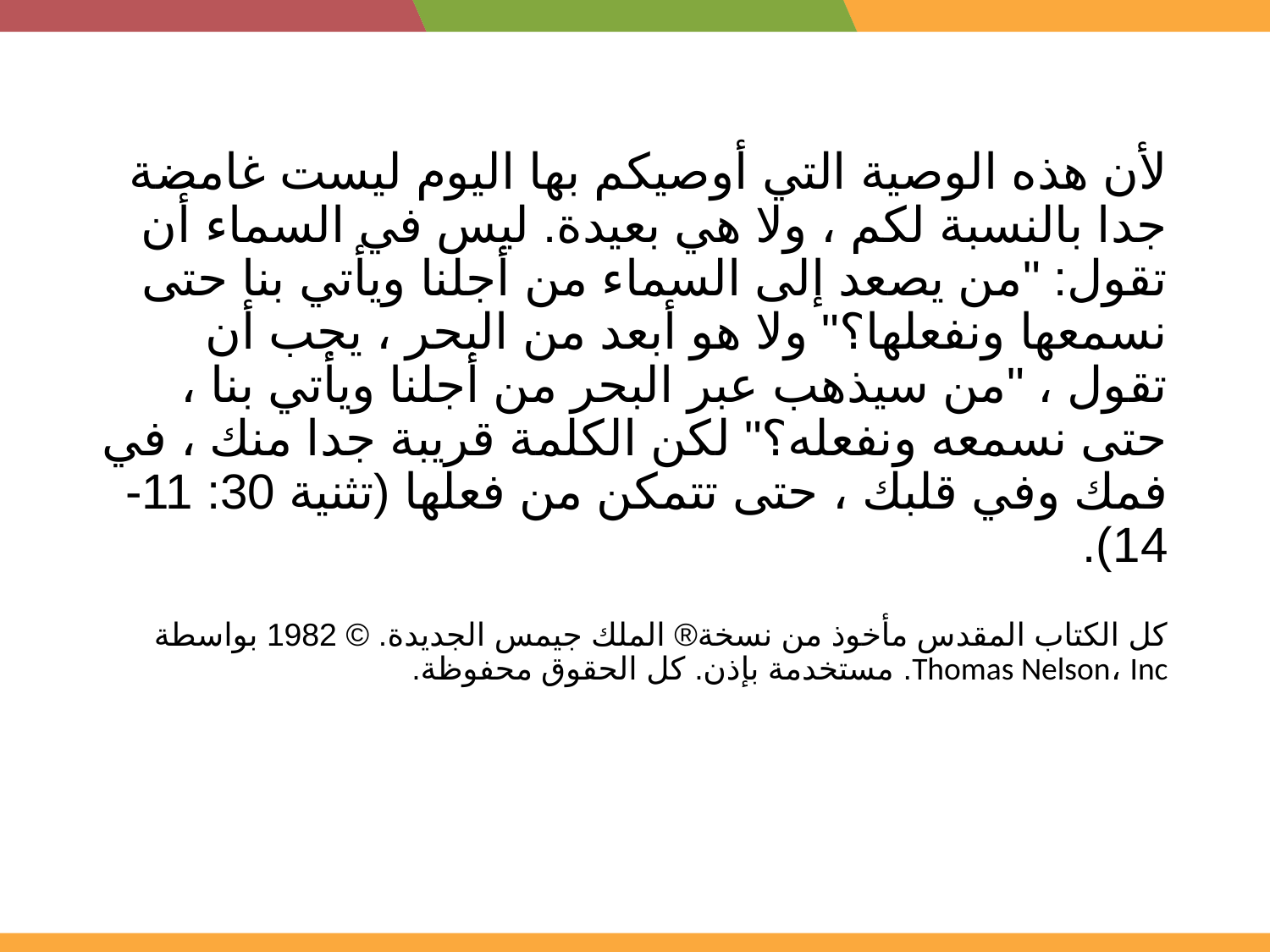

لأن هذه الوصية التي أوصيكم بها اليوم ليست غامضة جدا بالنسبة لكم ، ولا هي بعيدة. ليس في السماء أن تقول: "من يصعد إلى السماء من أجلنا ويأتي بنا حتى نسمعها ونفعلها؟" ولا هو أبعد من البحر ، يجب أن تقول ، "من سيذهب عبر البحر من أجلنا ويأتي بنا ، حتى نسمعه ونفعله؟" لكن الكلمة قريبة جدا منك ، في فمك وفي قلبك ، حتى تتمكن من فعلها (تثنية 30: 11-14).

كل الكتاب المقدس مأخوذ من نسخة® الملك جيمس الجديدة. © 1982 بواسطة Thomas Nelson، Inc. مستخدمة بإذن. كل الحقوق محفوظة.